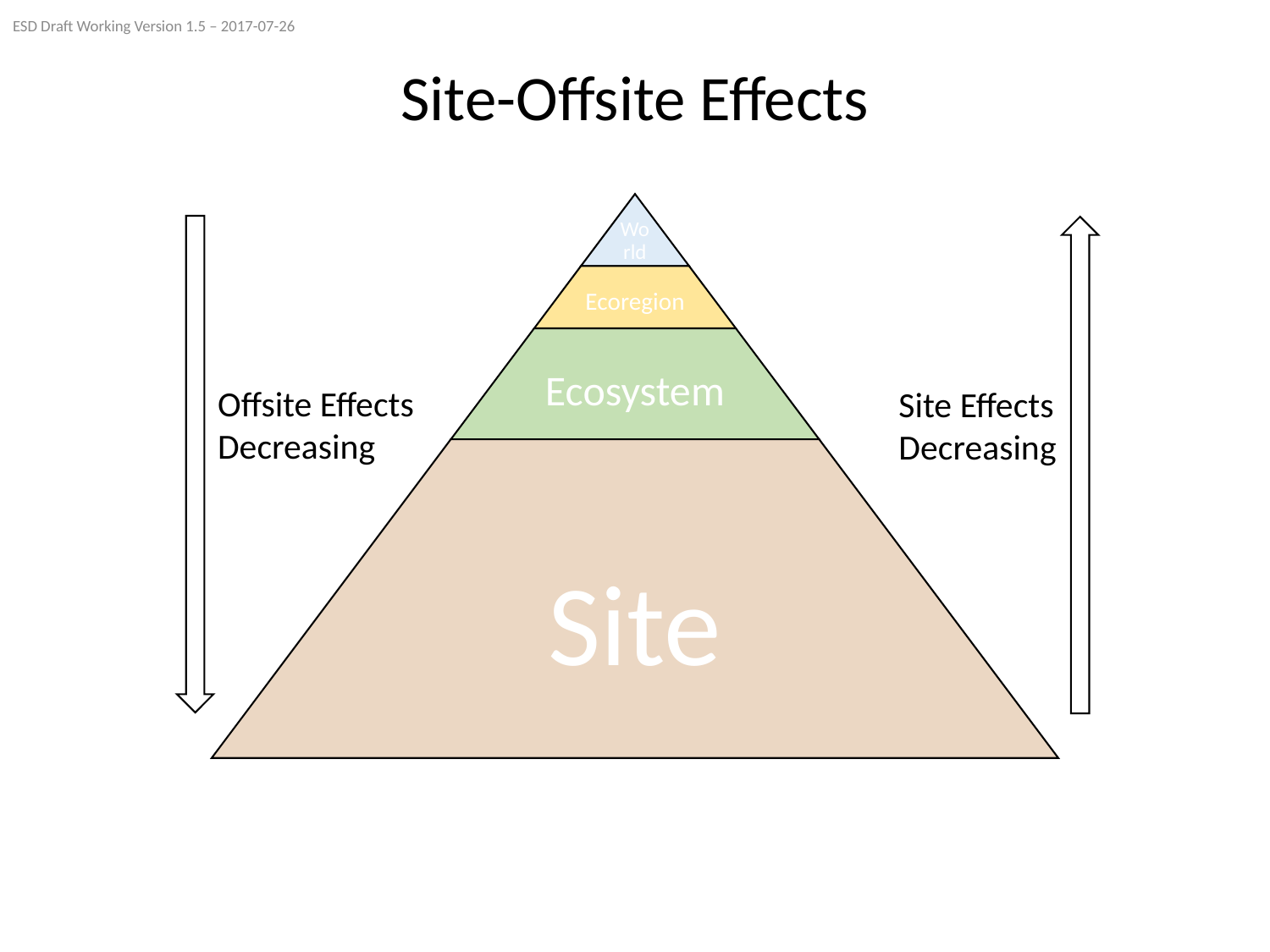

ESD Draft Working Version 1.5 – 2017-07-26
# Site-Offsite Effects
World
Ecoregion
Ecosystem
Site
Offsite Effects
Decreasing
Site Effects
Decreasing